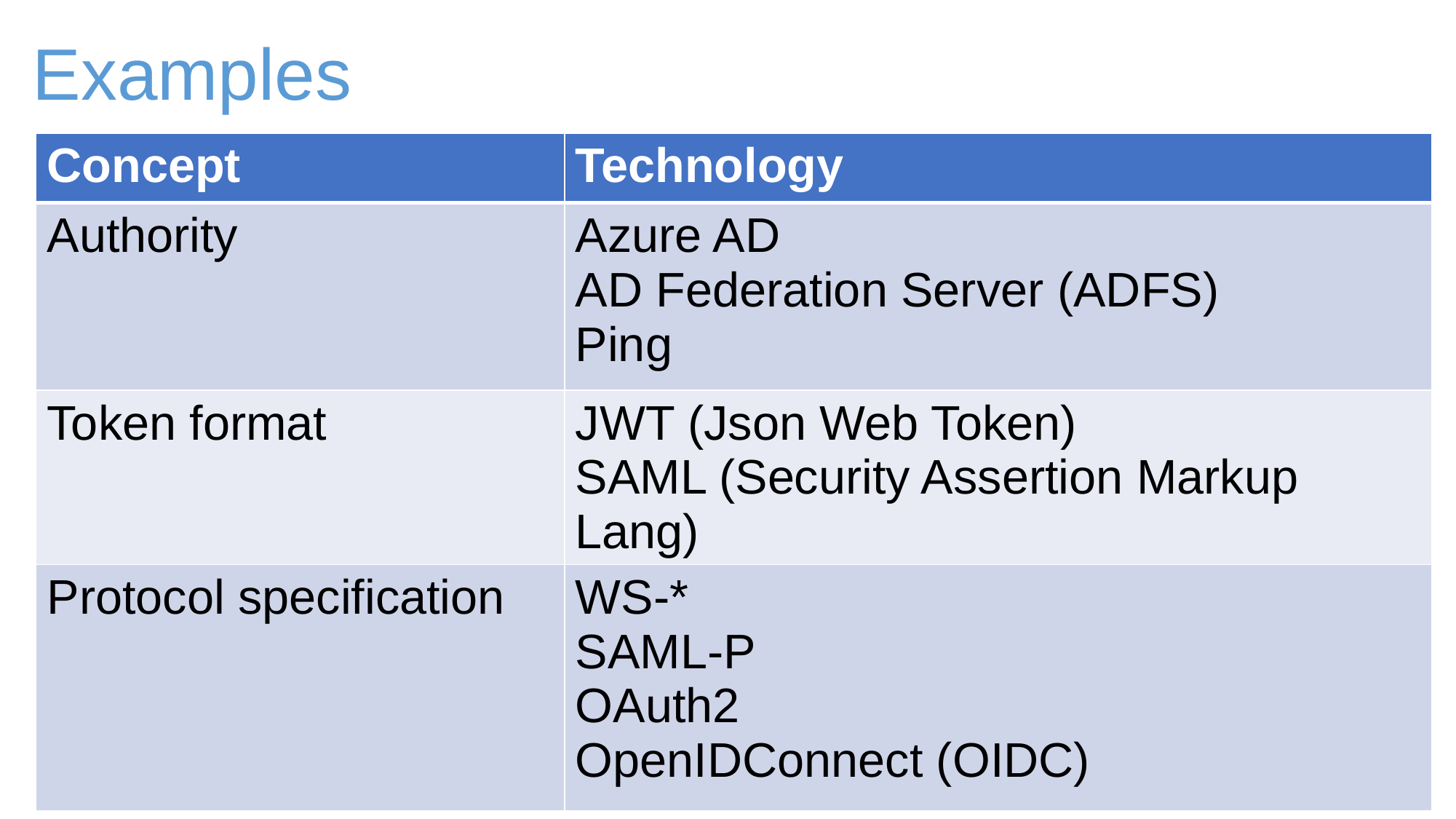

# Examples
| Concept | Technology |
| --- | --- |
| Authority | Azure AD AD Federation Server (ADFS) Ping |
| Token format | JWT (Json Web Token) SAML (Security Assertion Markup Lang) |
| Protocol specification | WS-\* SAML-P OAuth2 OpenIDConnect (OIDC) |